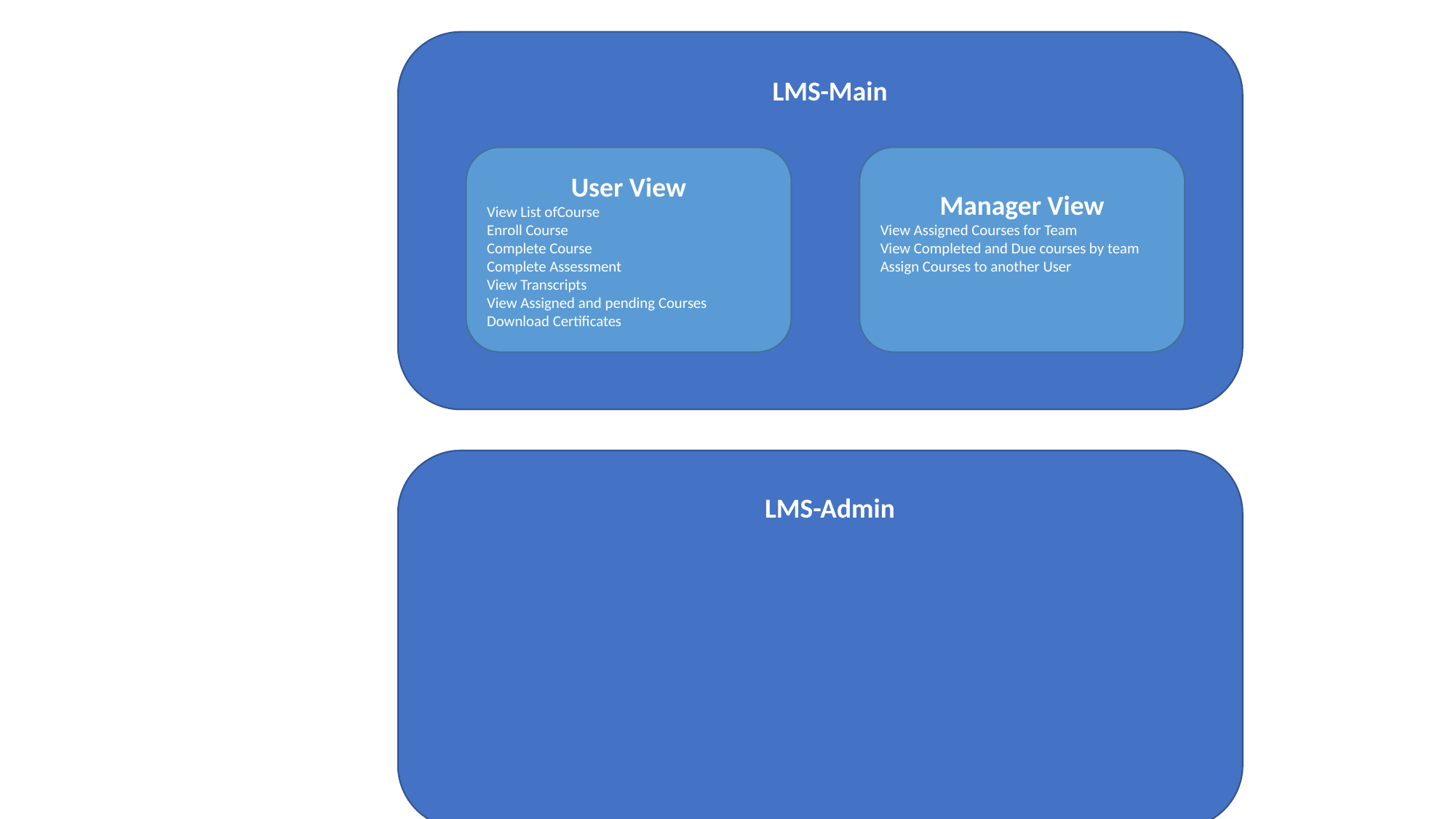

LMS-Main
User View
View List ofCourse
Enroll Course
Complete Course
Complete Assessment
View Transcripts
View Assigned and pending Courses
Download Certificates
Manager View
View Assigned Courses for Team
View Completed and Due courses by team
Assign Courses to another User

LMS-Admin